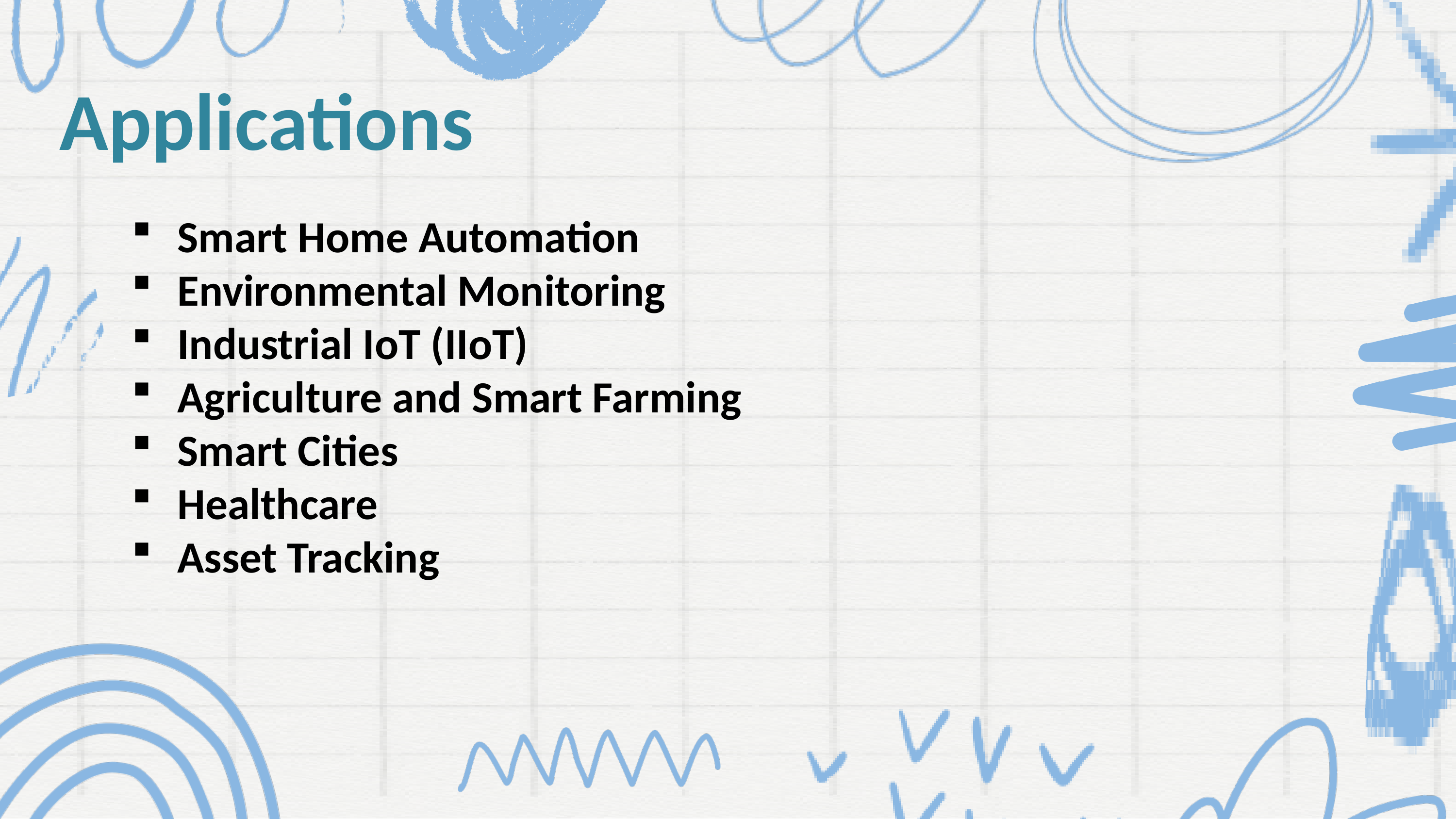

Applications

.
Smart Home Automation
Environmental Monitoring
Industrial IoT (IIoT)
Agriculture and Smart Farming
Smart Cities
Healthcare
Asset Tracking